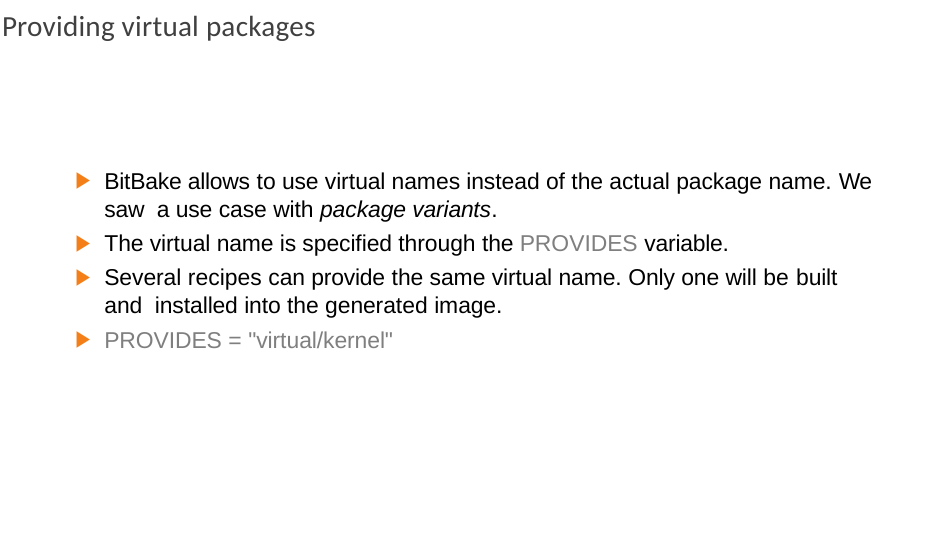

# Providing virtual packages
BitBake allows to use virtual names instead of the actual package name. We saw  a use case with package variants.
The virtual name is specified through the PROVIDES variable.
Several recipes can provide the same virtual name. Only one will be built and  installed into the generated image.
PROVIDES = "virtual/kernel"
103/300
Remake by Mao Huynh